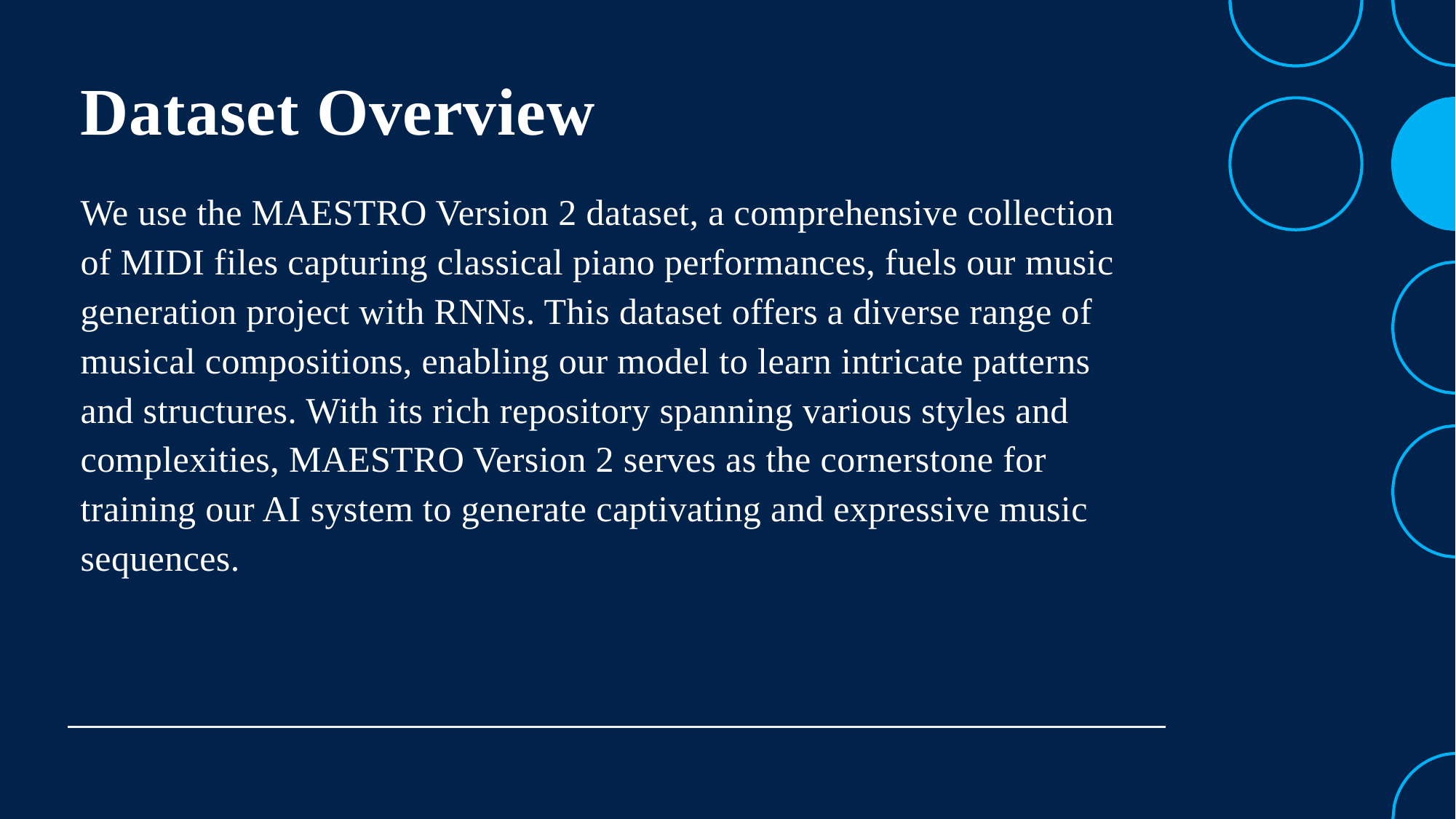

# Dataset Overview
We use the MAESTRO Version 2 dataset, a comprehensive collection of MIDI files capturing classical piano performances, fuels our music generation project with RNNs. This dataset offers a diverse range of musical compositions, enabling our model to learn intricate patterns and structures. With its rich repository spanning various styles and complexities, MAESTRO Version 2 serves as the cornerstone for training our AI system to generate captivating and expressive music sequences.